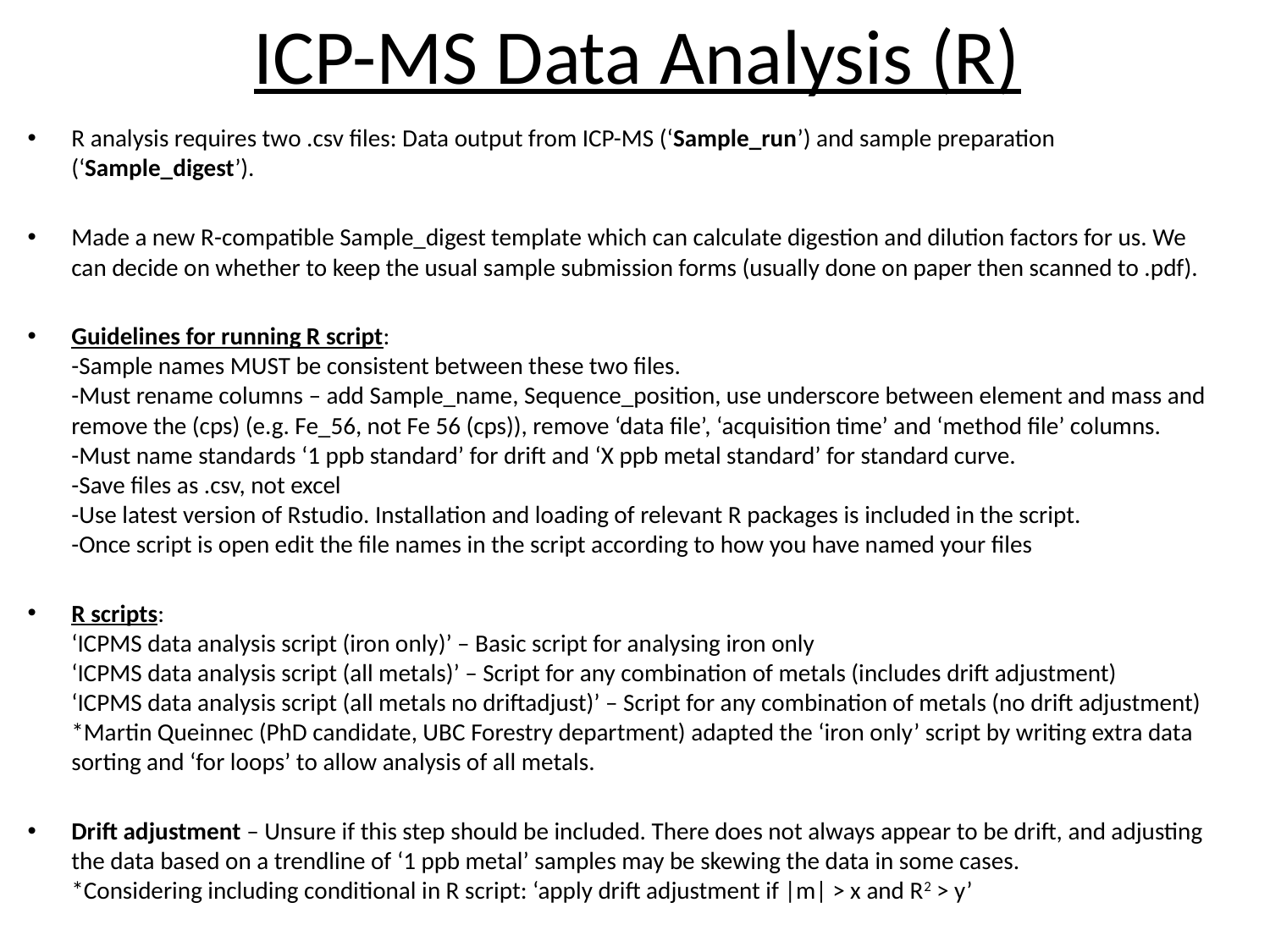

# ICP-MS Data Analysis (R)
R analysis requires two .csv files: Data output from ICP-MS (‘Sample_run’) and sample preparation (‘Sample_digest’).

Made a new R-compatible Sample_digest template which can calculate digestion and dilution factors for us. We can decide on whether to keep the usual sample submission forms (usually done on paper then scanned to .pdf).

Guidelines for running R script:
-Sample names MUST be consistent between these two files.
-Must rename columns – add Sample_name, Sequence_position, use underscore between element and mass and remove the (cps) (e.g. Fe_56, not Fe 56 (cps)), remove ‘data file’, ‘acquisition time’ and ‘method file’ columns.
-Must name standards ‘1 ppb standard’ for drift and ‘X ppb metal standard’ for standard curve.
-Save files as .csv, not excel
-Use latest version of Rstudio. Installation and loading of relevant R packages is included in the script.
-Once script is open edit the file names in the script according to how you have named your files

R scripts:
‘ICPMS data analysis script (iron only)’ – Basic script for analysing iron only
‘ICPMS data analysis script (all metals)’ – Script for any combination of metals (includes drift adjustment)
‘ICPMS data analysis script (all metals no driftadjust)’ – Script for any combination of metals (no drift adjustment)
*Martin Queinnec (PhD candidate, UBC Forestry department) adapted the ‘iron only’ script by writing extra data sorting and ‘for loops’ to allow analysis of all metals.

Drift adjustment – Unsure if this step should be included. There does not always appear to be drift, and adjusting the data based on a trendline of ‘1 ppb metal’ samples may be skewing the data in some cases.
*Considering including conditional in R script: ‘apply drift adjustment if |m| > x and R2 > y’